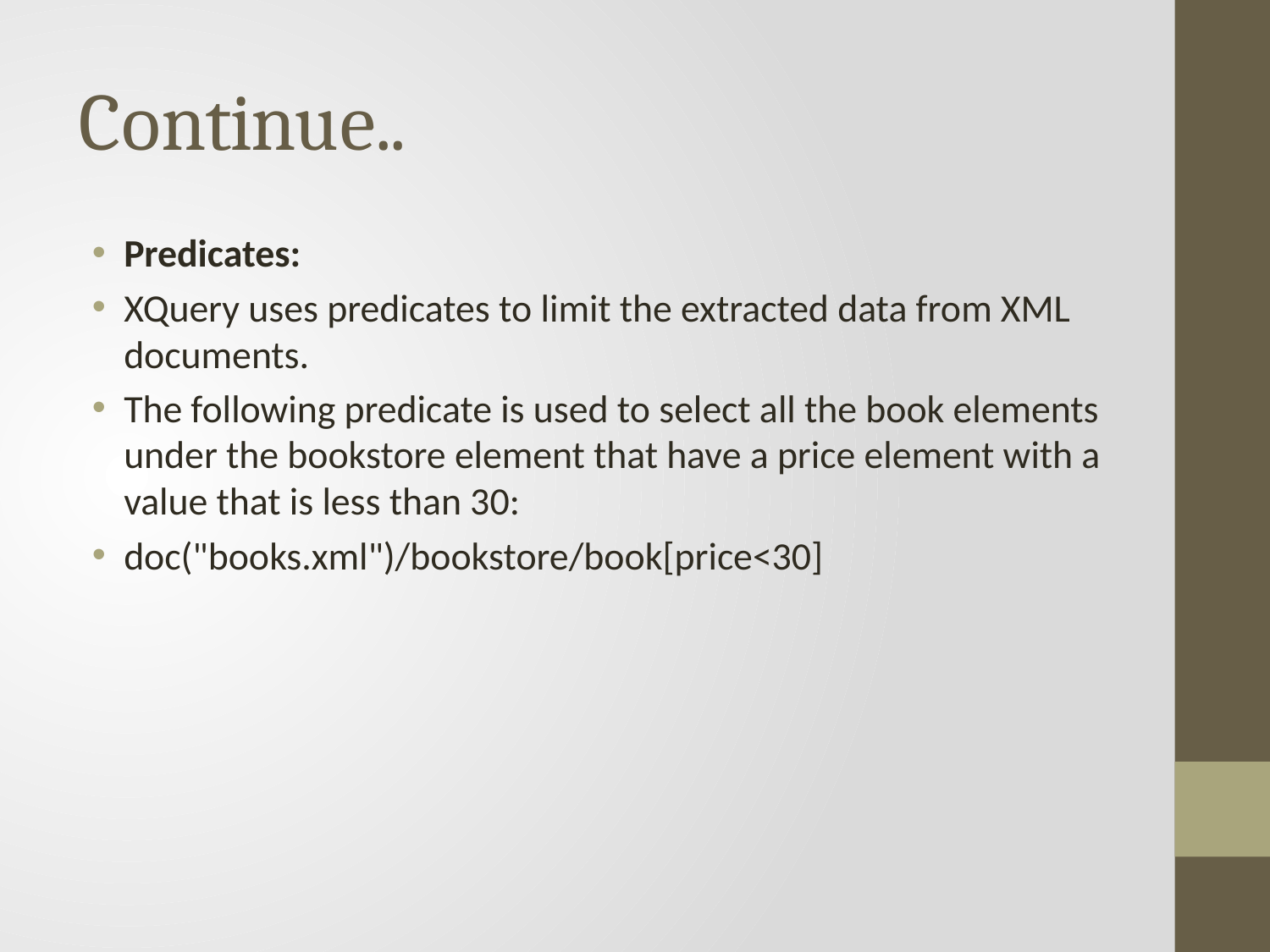

# Continue..
Predicates:
XQuery uses predicates to limit the extracted data from XML documents.
The following predicate is used to select all the book elements under the bookstore element that have a price element with a value that is less than 30:
doc("books.xml")/bookstore/book[price<30]